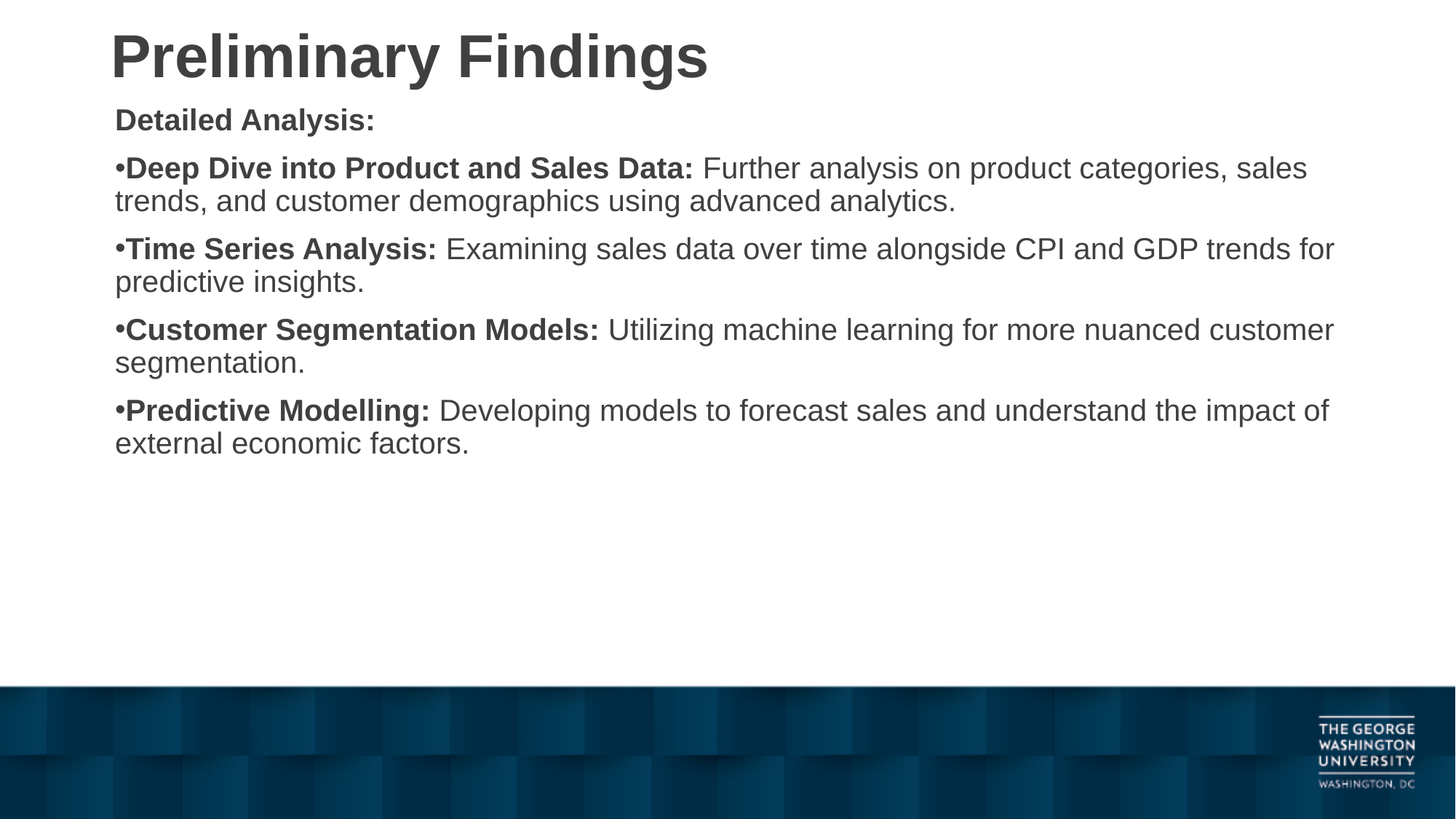

# Preliminary Findings
Detailed Analysis:
Deep Dive into Product and Sales Data: Further analysis on product categories, sales trends, and customer demographics using advanced analytics.
Time Series Analysis: Examining sales data over time alongside CPI and GDP trends for predictive insights.
Customer Segmentation Models: Utilizing machine learning for more nuanced customer segmentation.
Predictive Modelling: Developing models to forecast sales and understand the impact of external economic factors.